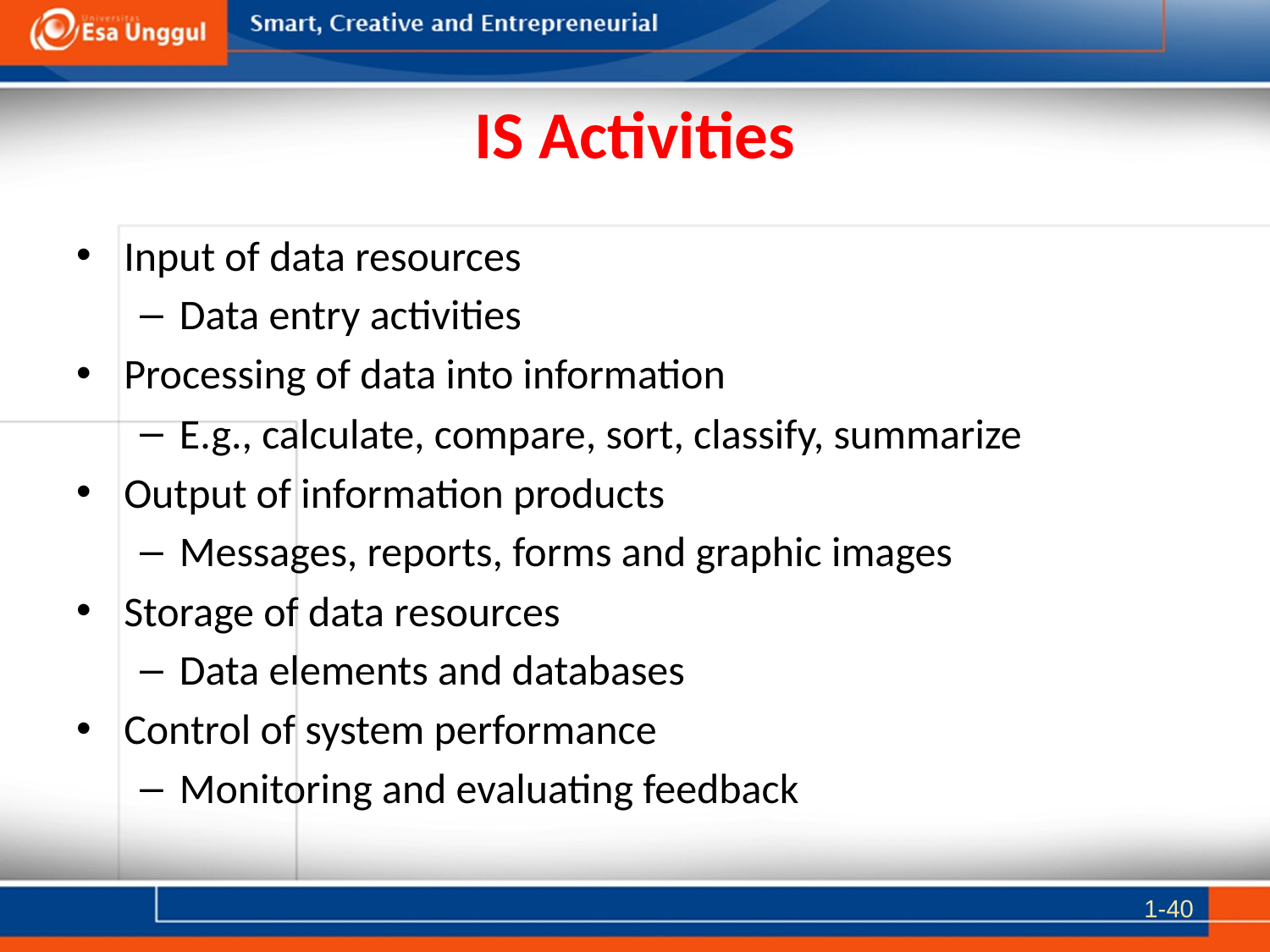

# IS Activities
Input of data resources
Data entry activities
Processing of data into information
E.g., calculate, compare, sort, classify, summarize
Output of information products
Messages, reports, forms and graphic images
Storage of data resources
Data elements and databases
Control of system performance
Monitoring and evaluating feedback
1-40